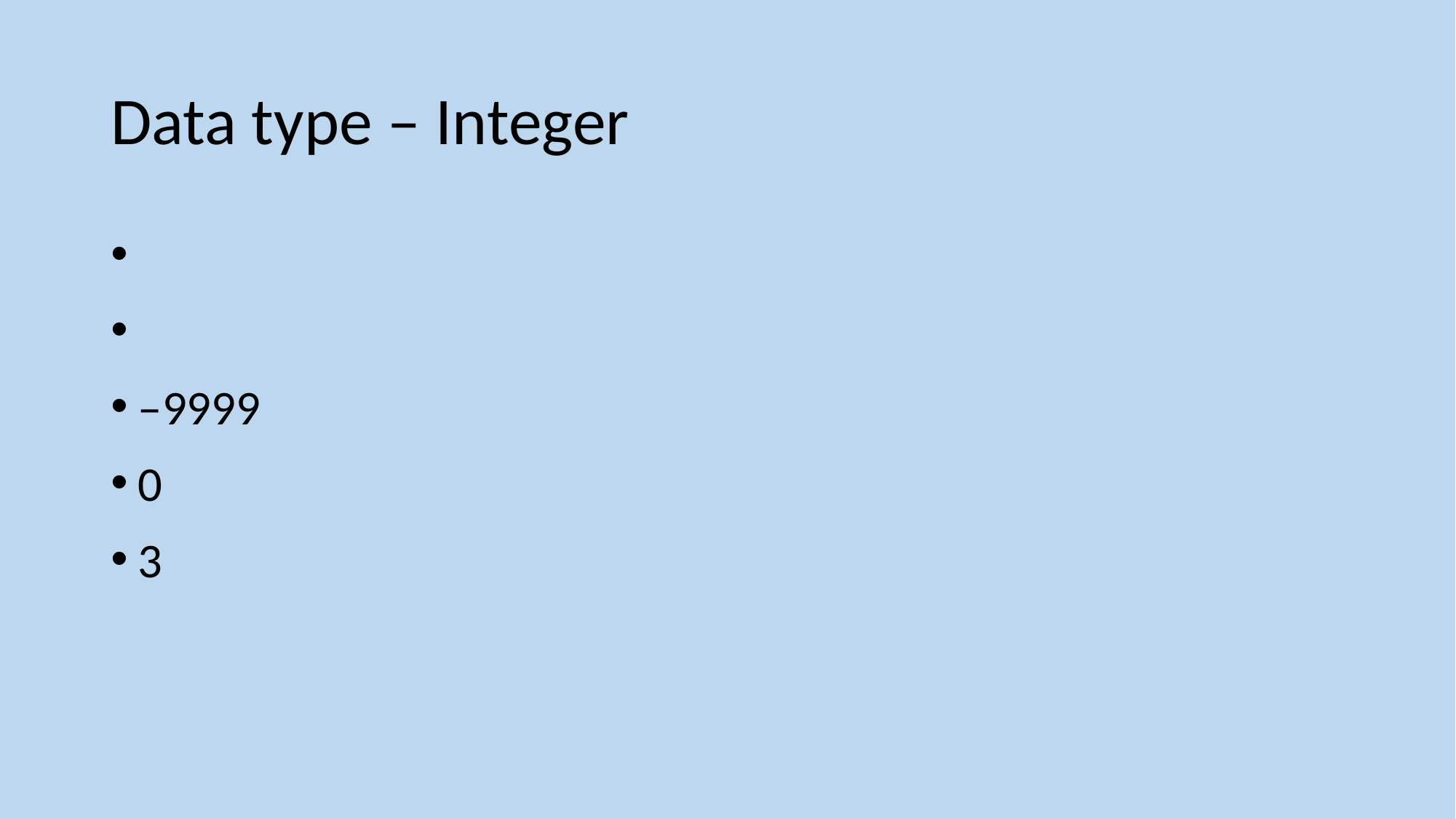

# Data type – Integer

–9999
0
3